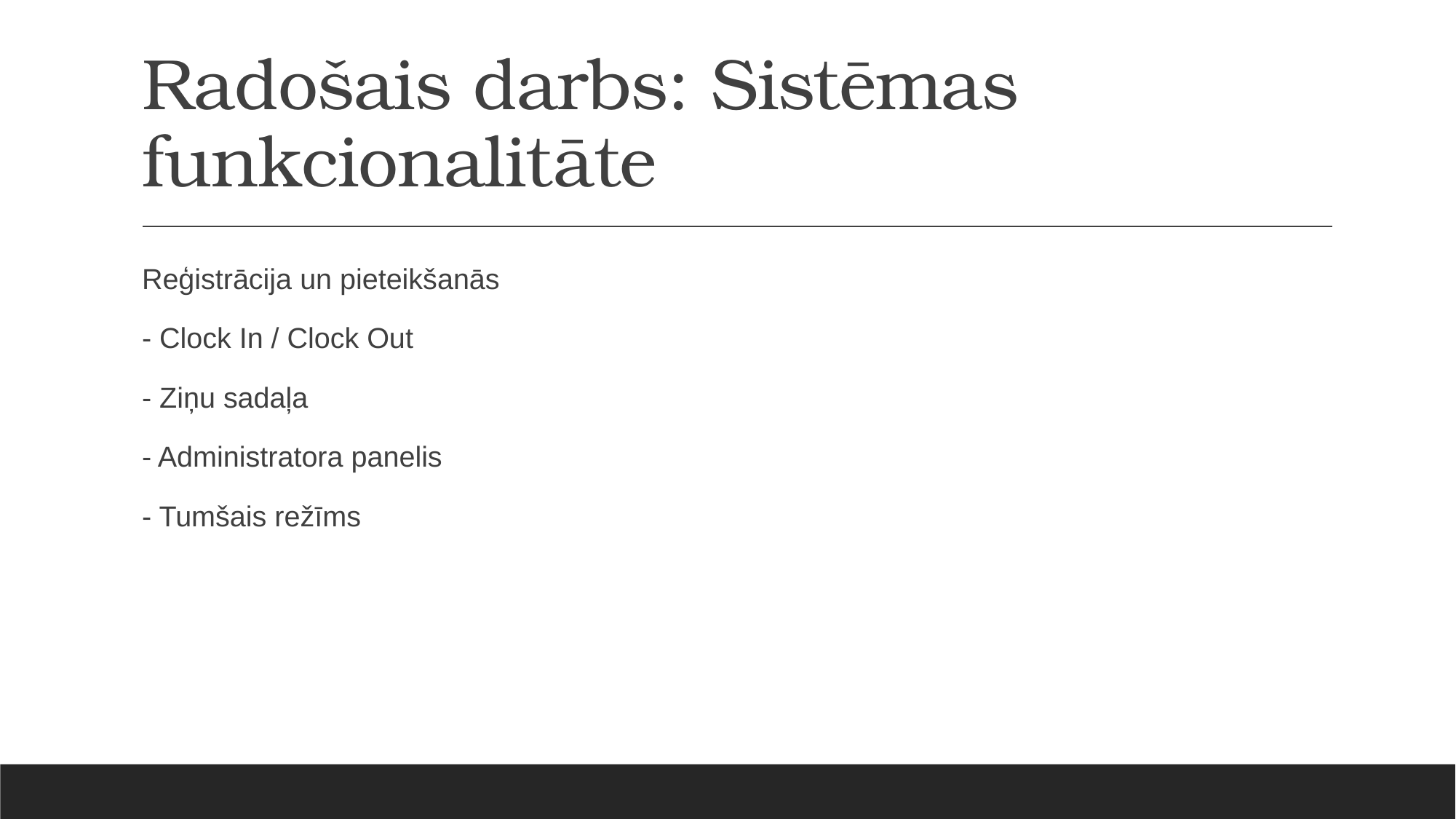

# Radošais darbs: Sistēmas funkcionalitāte
Reģistrācija un pieteikšanās
- Clock In / Clock Out
- Ziņu sadaļa
- Administratora panelis
- Tumšais režīms